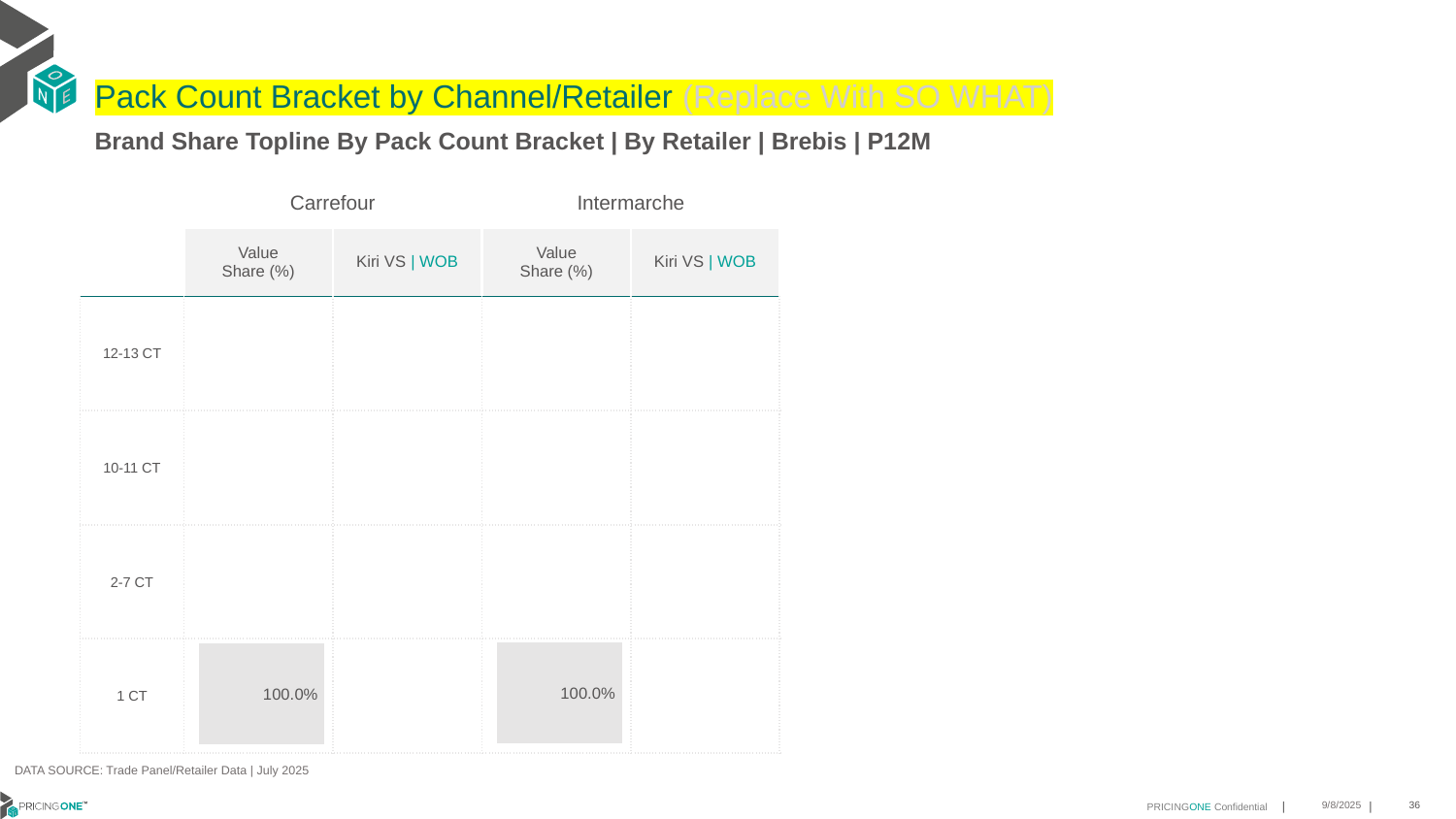

# Pack Count Bracket by Channel/Retailer (Replace With SO WHAT)
Brand Share Topline By Pack Count Bracket | By Retailer | Brebis | P12M
|  | Carrefour |  | Intermarche |  |
| --- | --- | --- | --- | --- |
|  | Value Share (%) | Kiri VS | WOB | Value Share (%) | Kiri VS | WOB |
| 12-13 CT |  |  |  |  |
| 10-11 CT |  |  |  |  |
| 2-7 CT |  |  |  |  |
| 1 CT |  |  |  |  |

### Chart

| Category | Brebis | Intermarche |
|---|---|
|  | None |

### Chart

| Category | Brebis | Intermarche |
|---|---|
|  | None |

### Chart

| Category | Brebis | Carrefour |
|---|---|
|  | None |

### Chart

| Category | Brebis | Carrefour |
|---|---|
|  | None |
DATA SOURCE: Trade Panel/Retailer Data | July 2025

9/8/2025
36